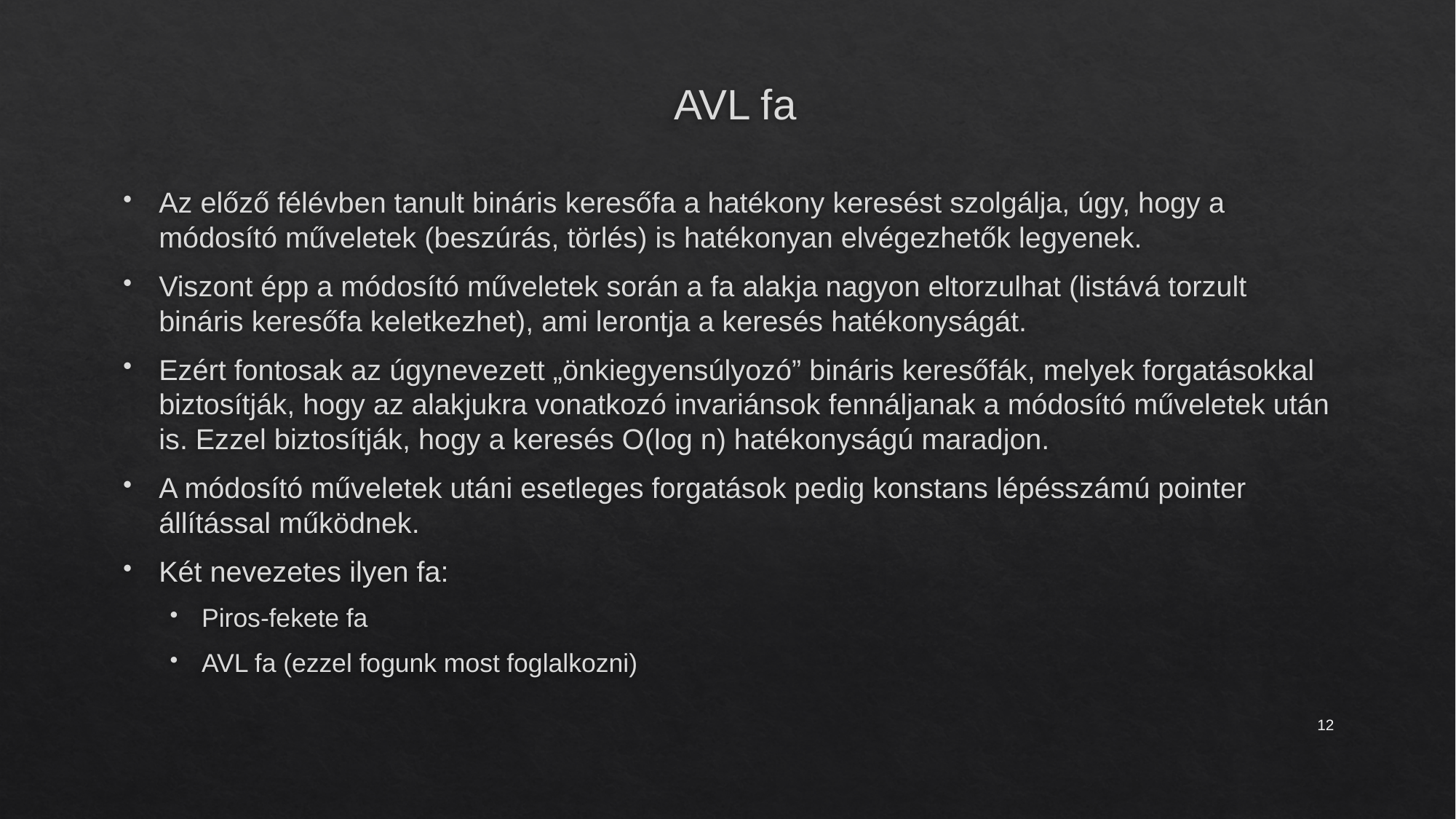

# AVL fa
Az előző félévben tanult bináris keresőfa a hatékony keresést szolgálja, úgy, hogy a módosító műveletek (beszúrás, törlés) is hatékonyan elvégezhetők legyenek.
Viszont épp a módosító műveletek során a fa alakja nagyon eltorzulhat (listává torzult bináris keresőfa keletkezhet), ami lerontja a keresés hatékonyságát.
Ezért fontosak az úgynevezett „önkiegyensúlyozó” bináris keresőfák, melyek forgatásokkal biztosítják, hogy az alakjukra vonatkozó invariánsok fennáljanak a módosító műveletek után is. Ezzel biztosítják, hogy a keresés O(log n) hatékonyságú maradjon.
A módosító műveletek utáni esetleges forgatások pedig konstans lépésszámú pointer állítással működnek.
Két nevezetes ilyen fa:
Piros-fekete fa
AVL fa (ezzel fogunk most foglalkozni)
12